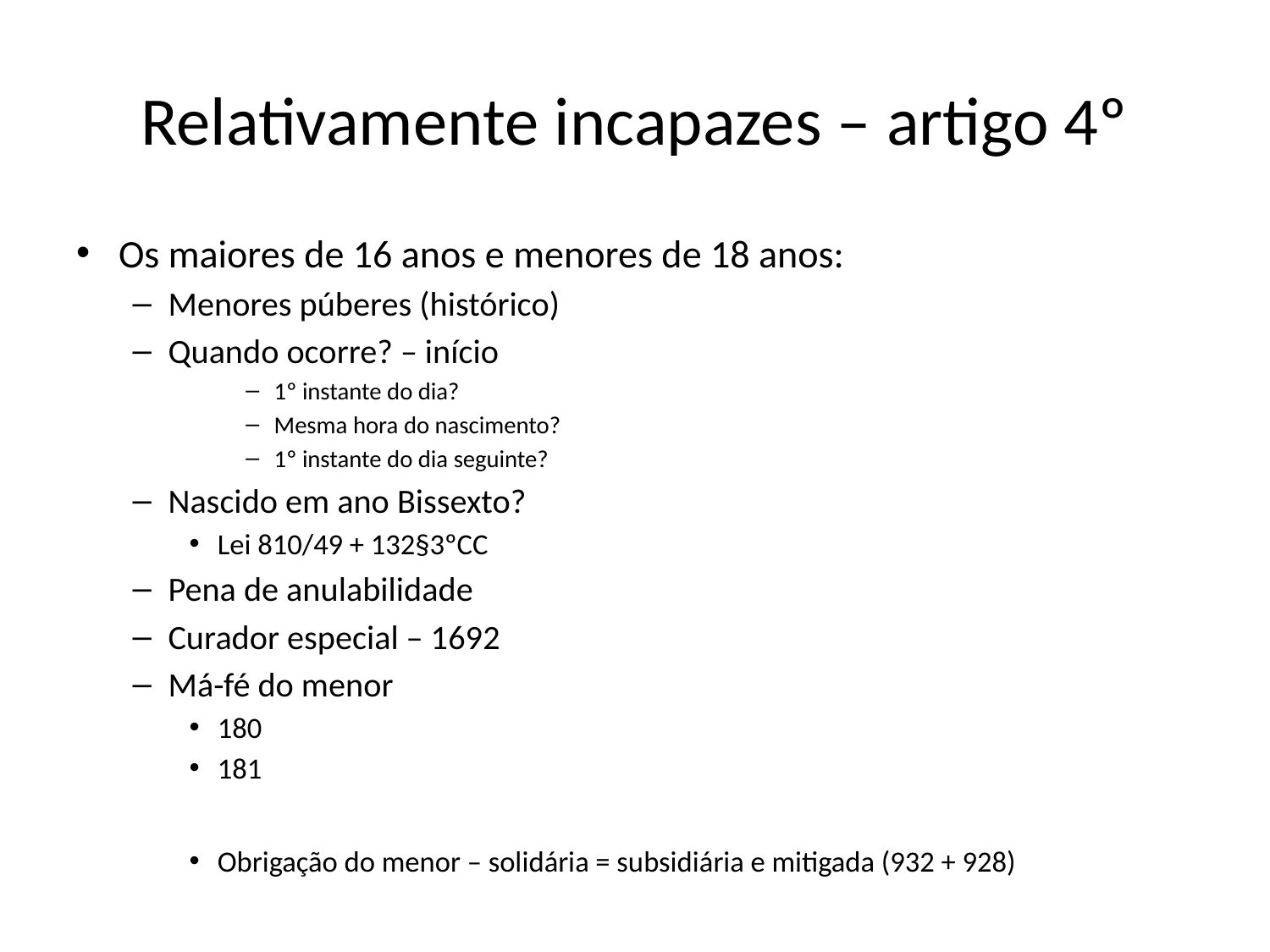

# Relativamente incapazes – artigo 4º
Os maiores de 16 anos e menores de 18 anos:
Menores púberes (histórico)
Quando ocorre? – início
1º instante do dia?
Mesma hora do nascimento?
1º instante do dia seguinte?
Nascido em ano Bissexto?
Lei 810/49 + 132§3ºCC
Pena de anulabilidade
Curador especial – 1692
Má-fé do menor
180
181

Obrigação do menor – solidária = subsidiária e mitigada (932 + 928)